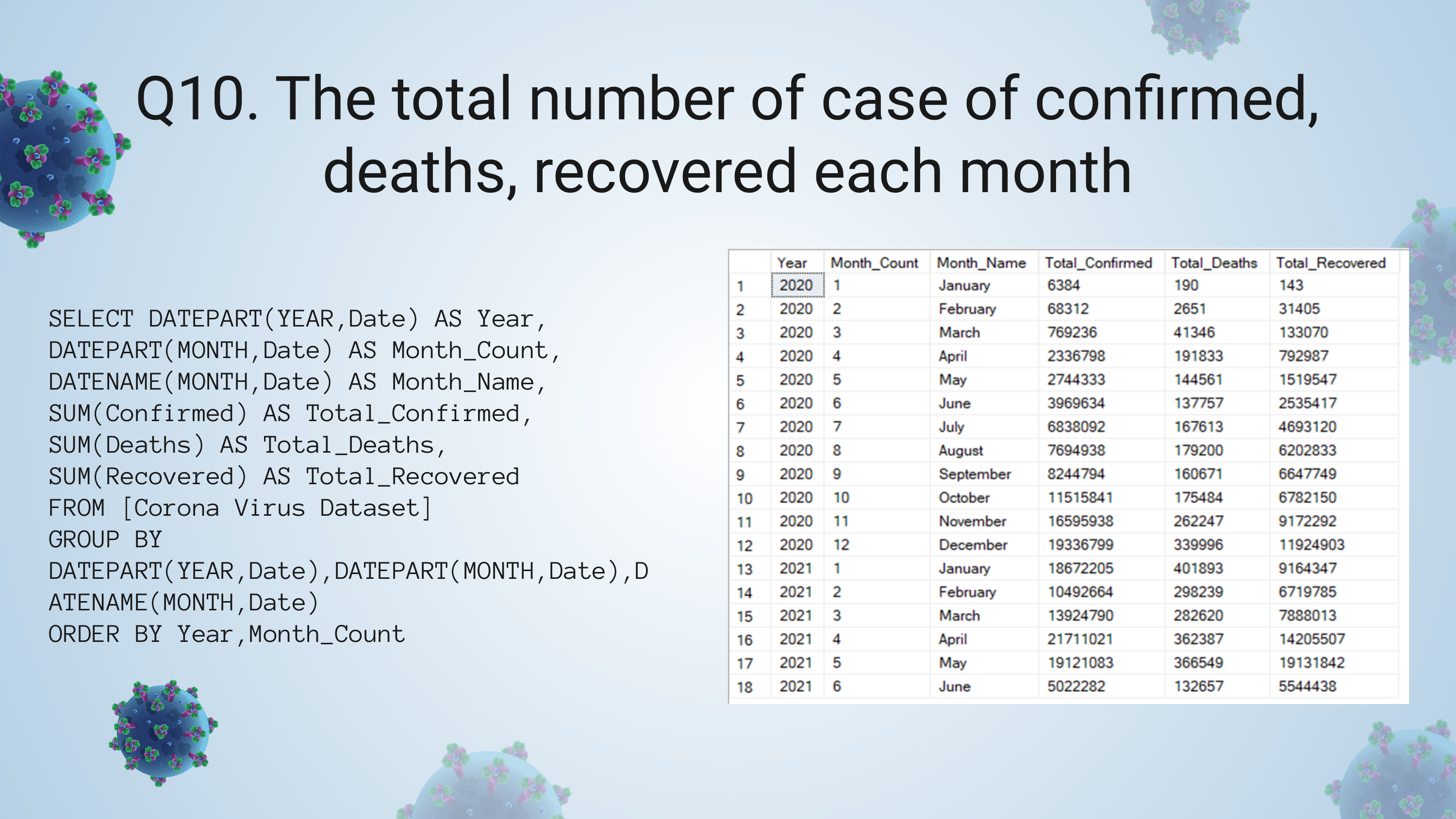

Q10. The total number of case of confirmed, deaths, recovered each month

SELECT DATEPART(YEAR,Date) AS Year,
DATEPART(MONTH,Date) AS Month_Count,
DATENAME(MONTH,Date) AS Month_Name,
SUM(Confirmed) AS Total_Confirmed,
SUM(Deaths) AS Total_Deaths,
SUM(Recovered) AS Total_Recovered
FROM [Corona Virus Dataset]
GROUP BY DATEPART(YEAR,Date),DATEPART(MONTH,Date),DATENAME(MONTH,Date)
ORDER BY Year,Month_Count